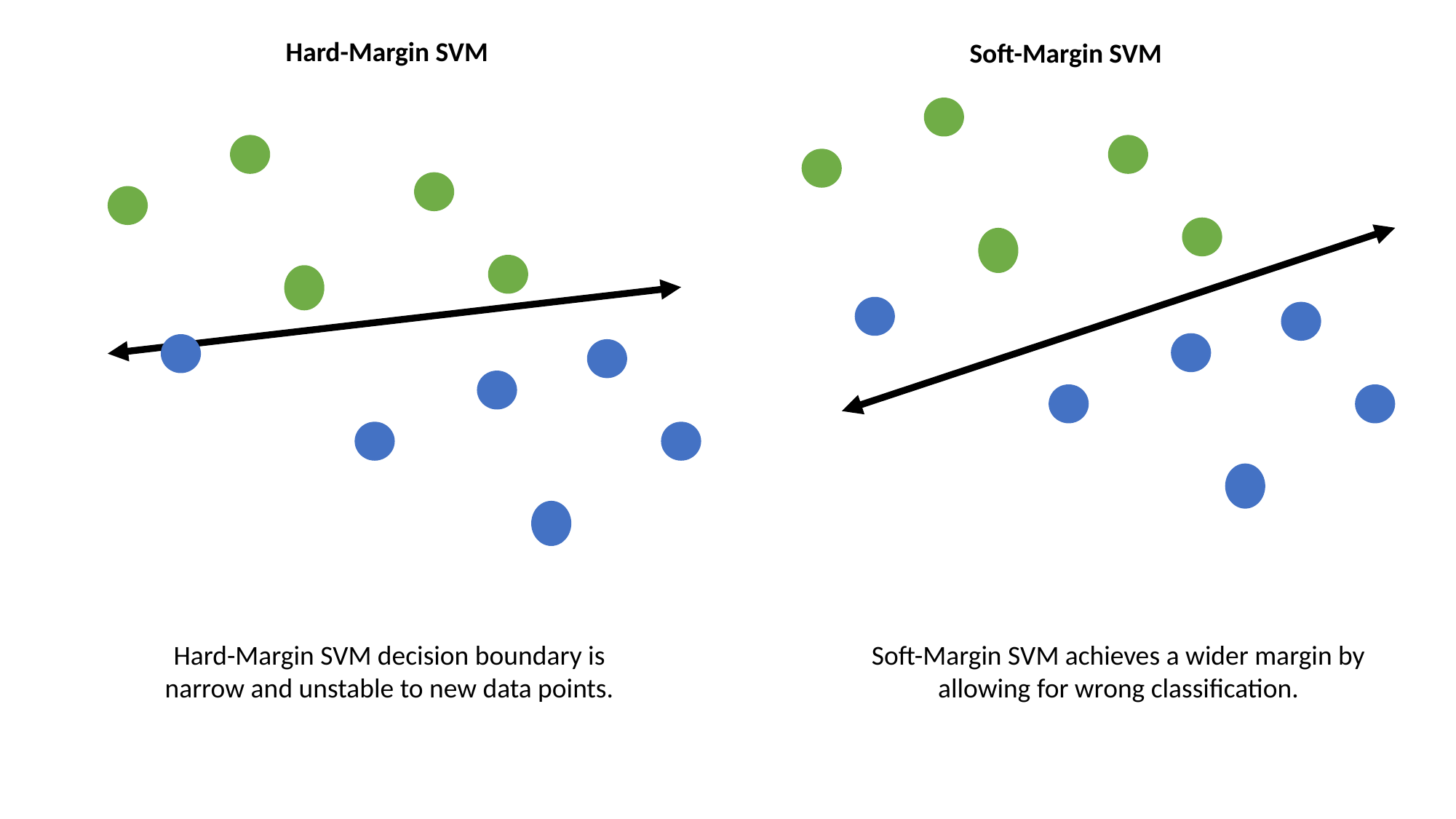

Hard-Margin SVM
Soft-Margin SVM

Soft-Margin SVM achieves a wider margin by allowing for wrong classification.
Hard-Margin SVM decision boundary is narrow and unstable to new data points.